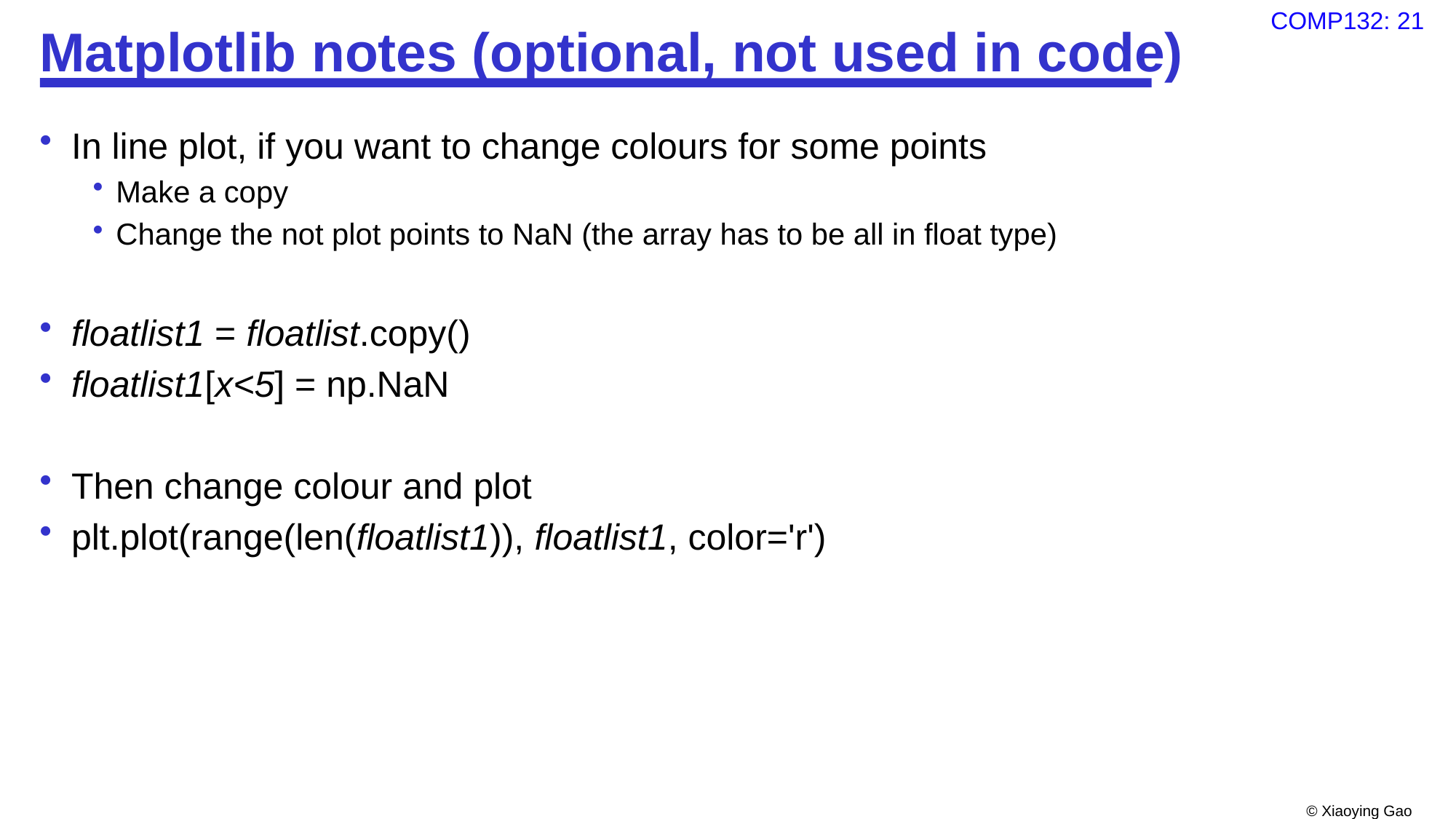

# Matplotlib notes (optional, not used in code)
In line plot, if you want to change colours for some points
Make a copy
Change the not plot points to NaN (the array has to be all in float type)

floatlist1 = floatlist.copy()
floatlist1[x<5] = np.NaN

Then change colour and plot
plt.plot(range(len(floatlist1)), floatlist1, color='r')